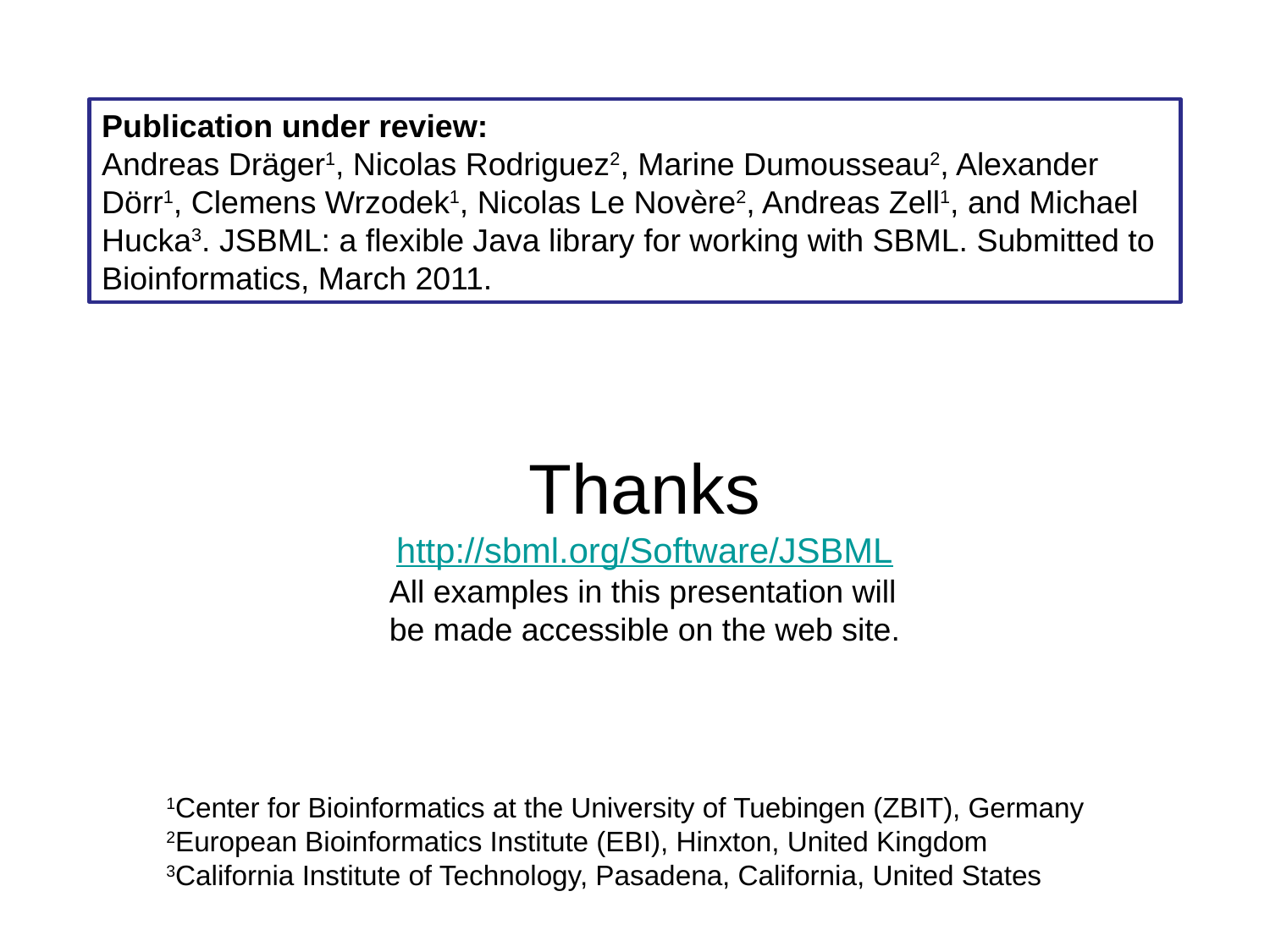

Publication under review:
Andreas Dräger1, Nicolas Rodriguez2, Marine Dumousseau2, Alexander Dörr1, Clemens Wrzodek1, Nicolas Le Novère2, Andreas Zell1, and Michael Hucka3. JSBML: a flexible Java library for working with SBML. Submitted to Bioinformatics, March 2011.
# Thanks http://sbml.org/Software/JSBML
All examples in this presentation will be made accessible on the web site.
1Center for Bioinformatics at the University of Tuebingen (ZBIT), Germany
2European Bioinformatics Institute (EBI), Hinxton, United Kingdom
3California Institute of Technology, Pasadena, California, United States